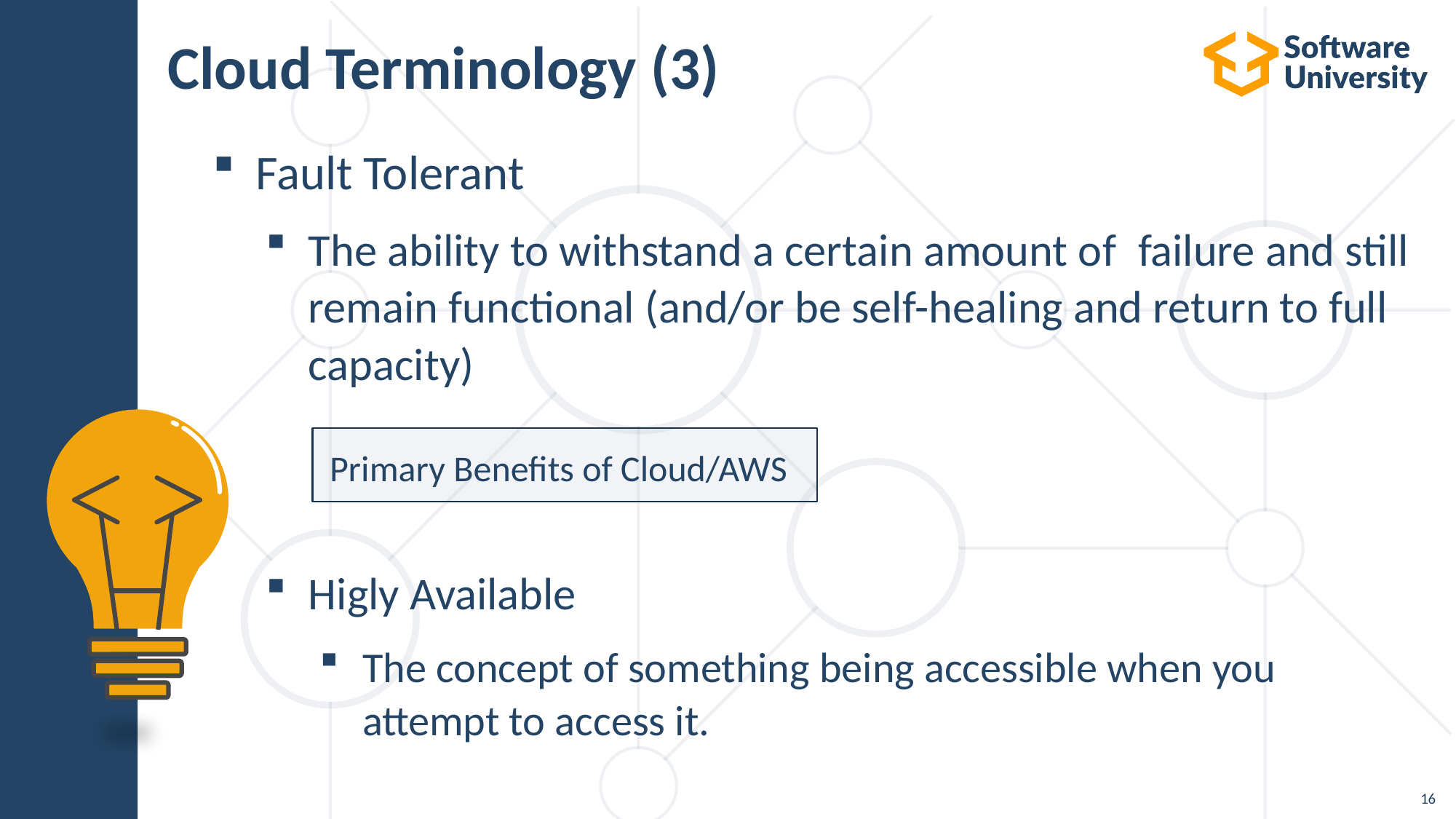

# Cloud Terminology (3)
Fault Tolerant
The ability to withstand a certain amount of  failure and still remain functional (and/or be self-healing and return to full capacity)

Higly Available
The concept of something being accessible when you attempt to access it.
Primary Benefits of Cloud/AWS
16